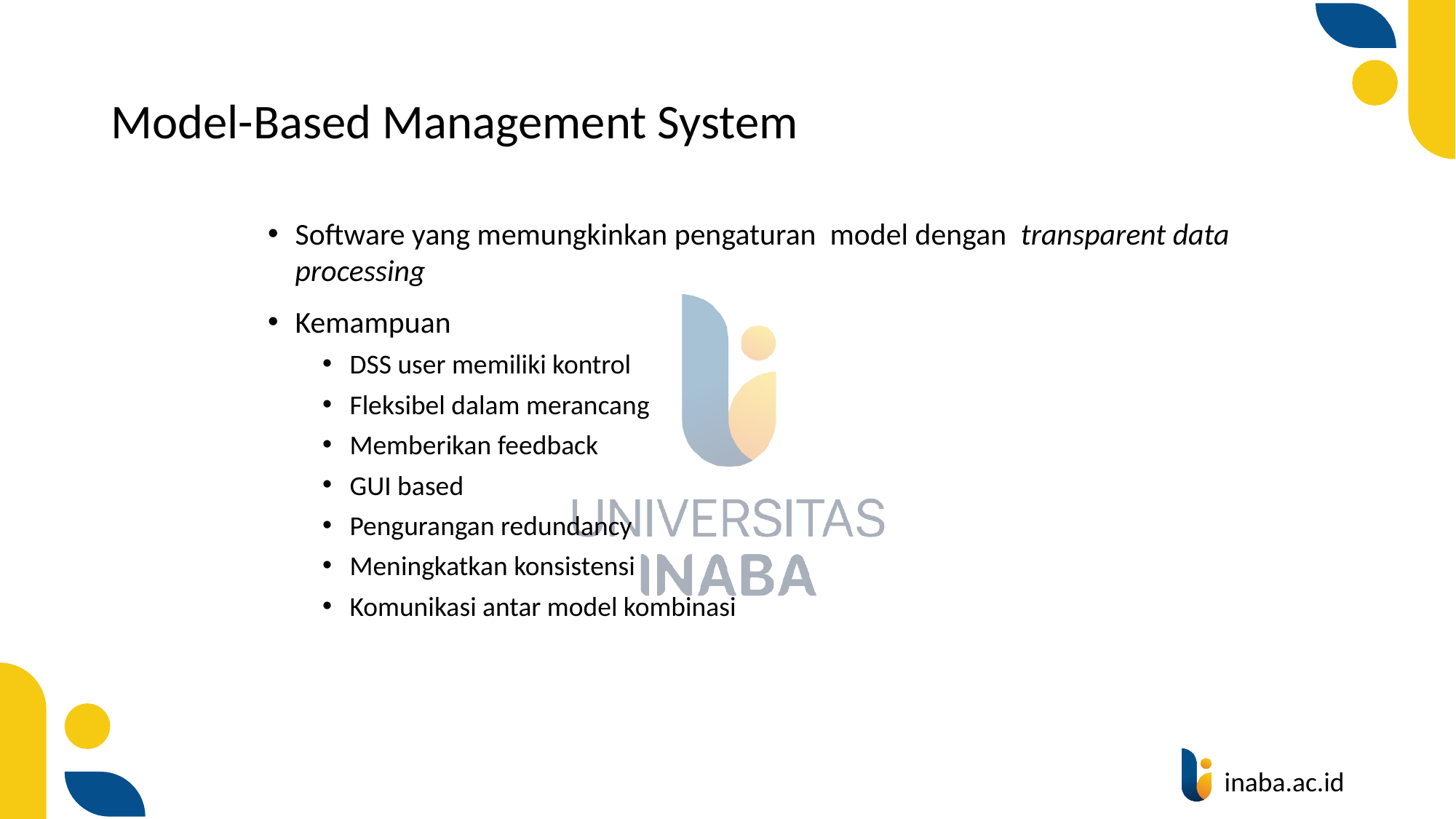

# Model-Based Management System
Software yang memungkinkan pengaturan  model dengan  transparent data processing
Kemampuan
DSS user memiliki kontrol
Fleksibel dalam merancang
Memberikan feedback
GUI based
Pengurangan redundancy
Meningkatkan konsistensi
Komunikasi antar model kombinasi